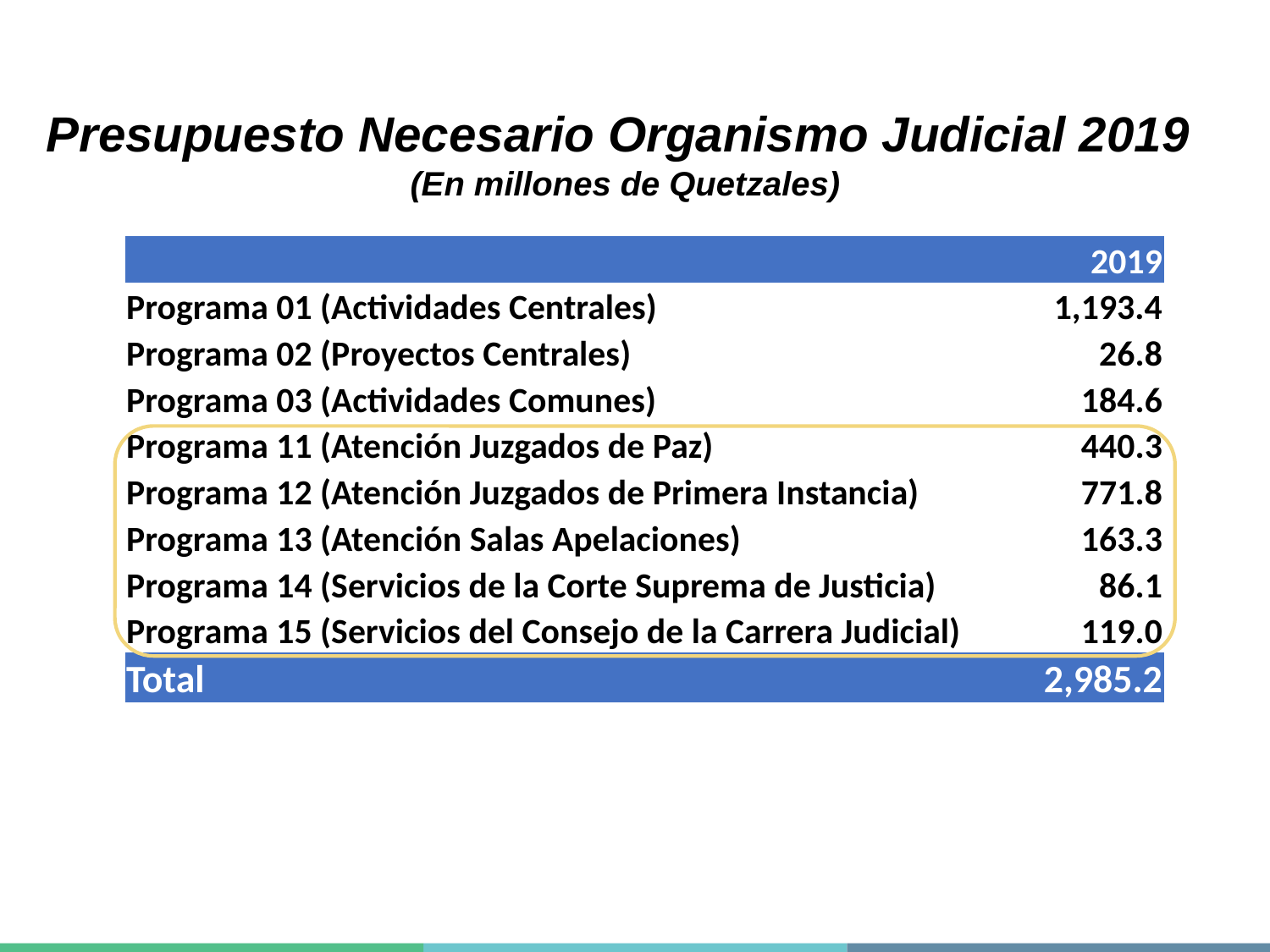

Presupuesto Necesario Organismo Judicial 2019
(En millones de Quetzales)
|  | 2019 |
| --- | --- |
| Programa 01 (Actividades Centrales) | 1,193.4 |
| Programa 02 (Proyectos Centrales) | 26.8 |
| Programa 03 (Actividades Comunes) | 184.6 |
| Programa 11 (Atención Juzgados de Paz) | 440.3 |
| Programa 12 (Atención Juzgados de Primera Instancia) | 771.8 |
| Programa 13 (Atención Salas Apelaciones) | 163.3 |
| Programa 14 (Servicios de la Corte Suprema de Justicia) | 86.1 |
| Programa 15 (Servicios del Consejo de la Carrera Judicial) | 119.0 |
| Total | 2,985.2 |